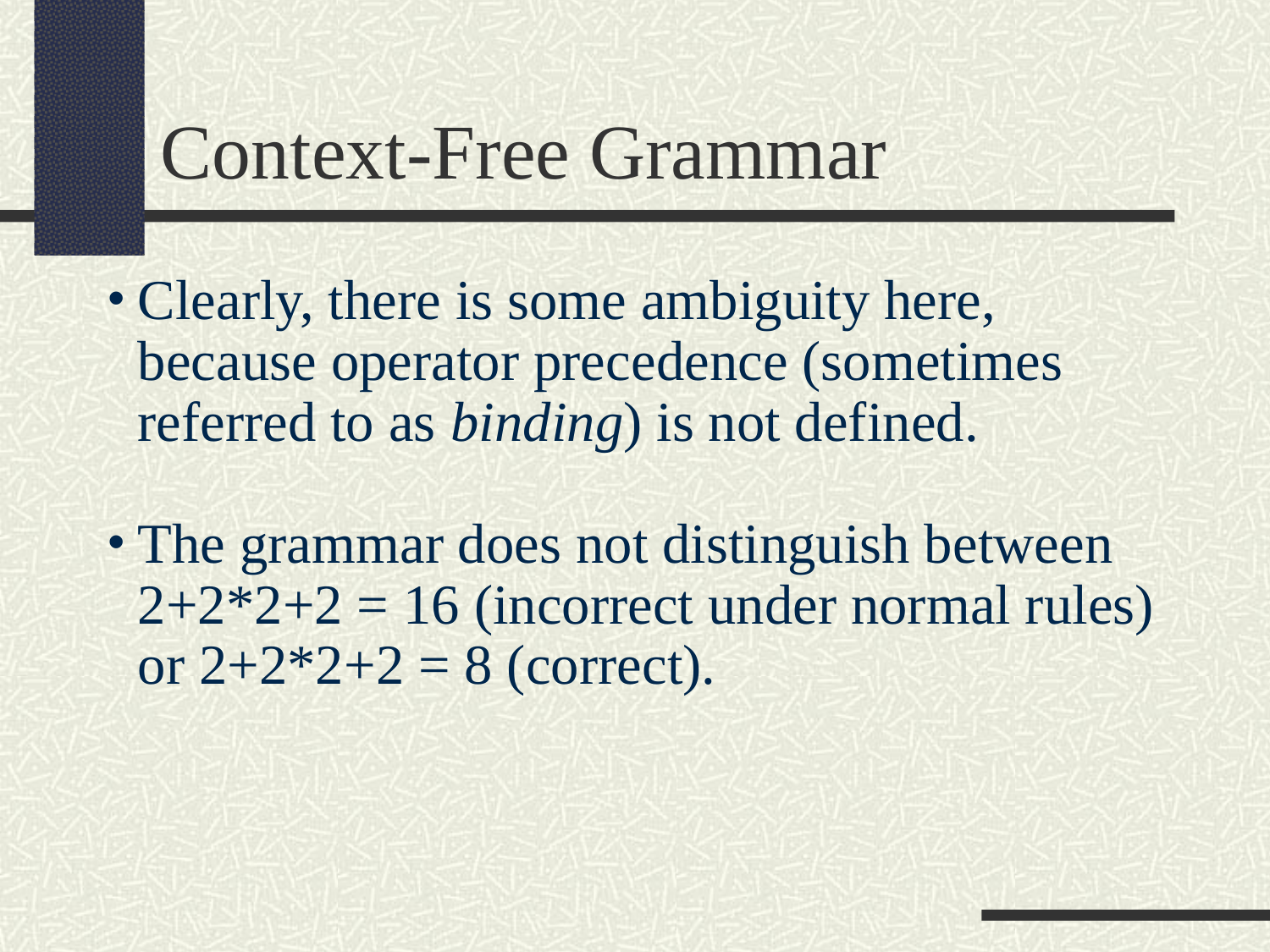

Context-Free Grammar
Clearly, there is some ambiguity here, because operator precedence (sometimes referred to as binding) is not defined.

The grammar does not distinguish between 2+2*2+2 = 16 (incorrect under normal rules) or 2+2*2+2 = 8 (correct).